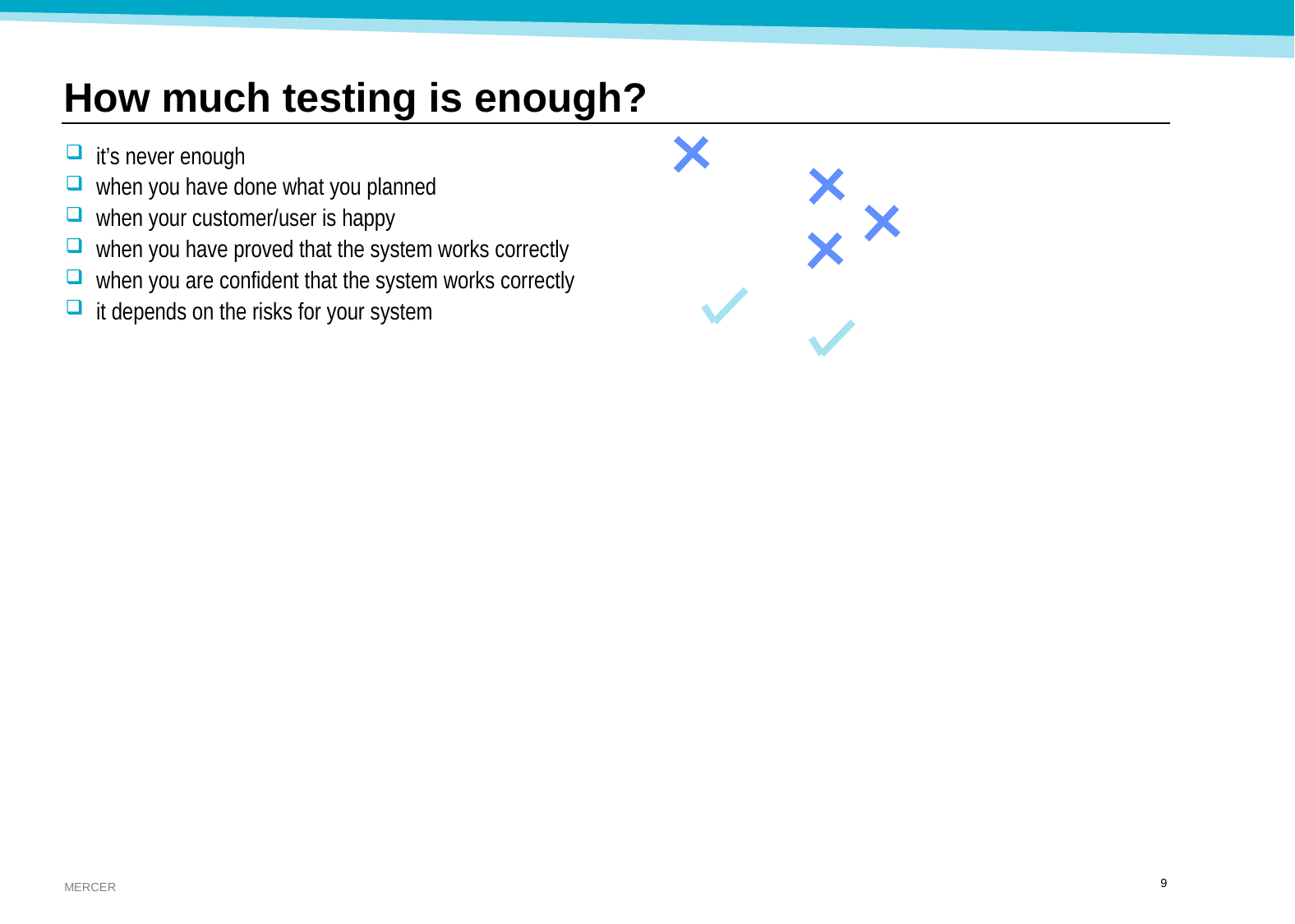

How much testing is enough?
it’s never enough
when you have done what you planned
when your customer/user is happy
when you have proved that the system works correctly
when you are confident that the system works correctly
it depends on the risks for your system

9